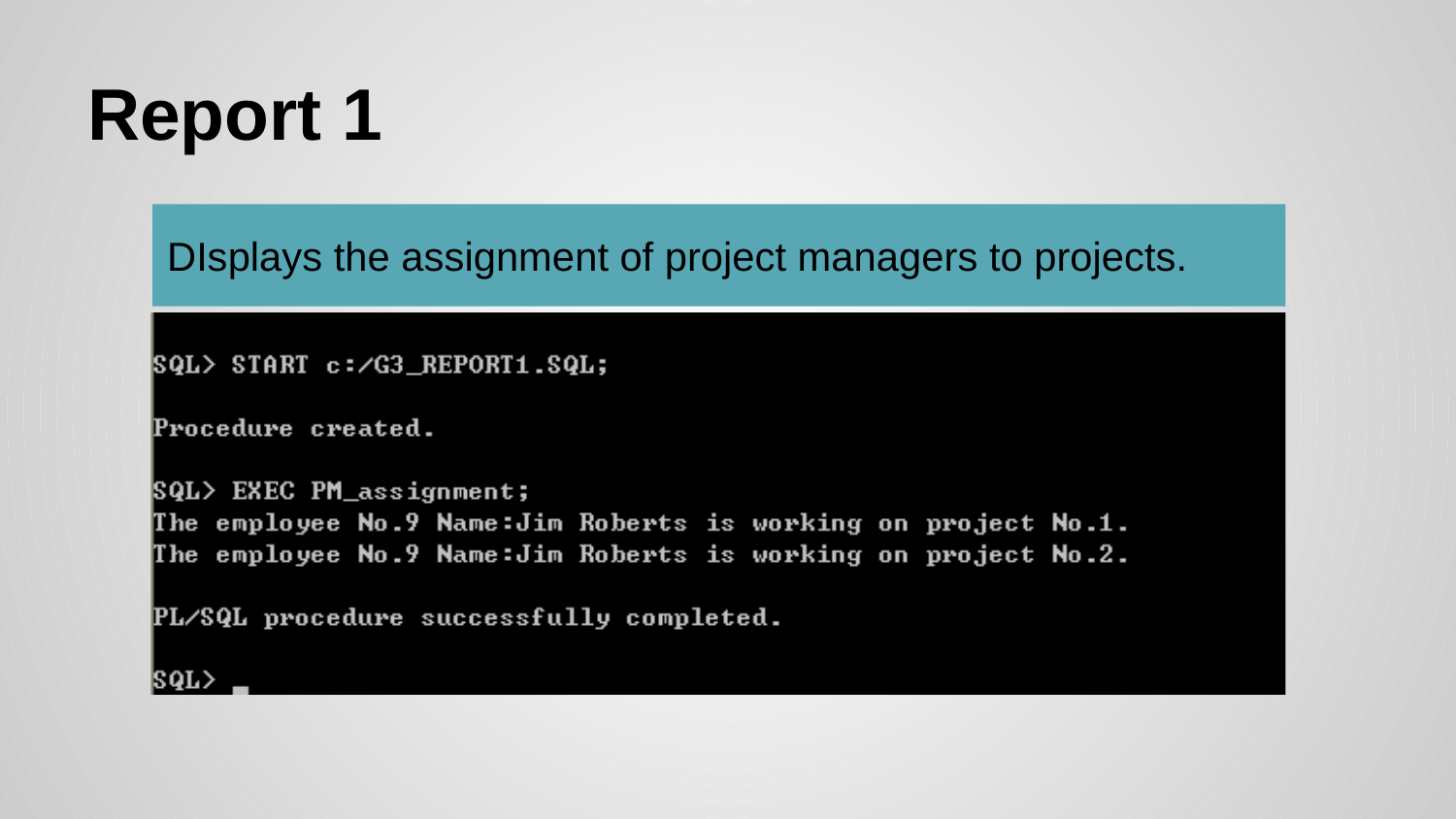

# Report 1
DIsplays the assignment of project managers to projects.